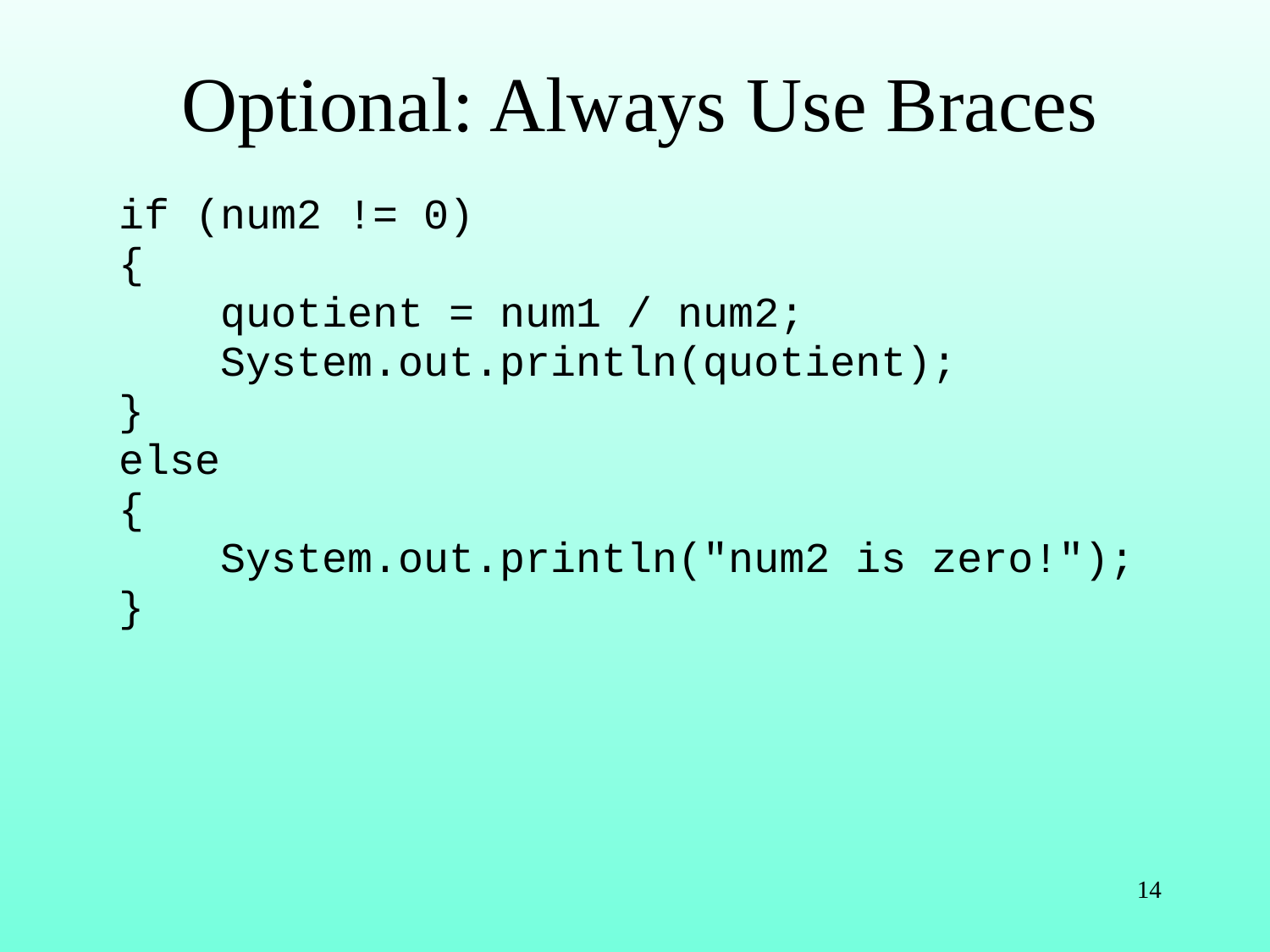

# Optional: Always Use Braces
if (num2 != 0)
{
    quotient = num1 / num2;
    System.out.println(quotient);
}
else
{
    System.out.println("num2 is zero!");
}
14